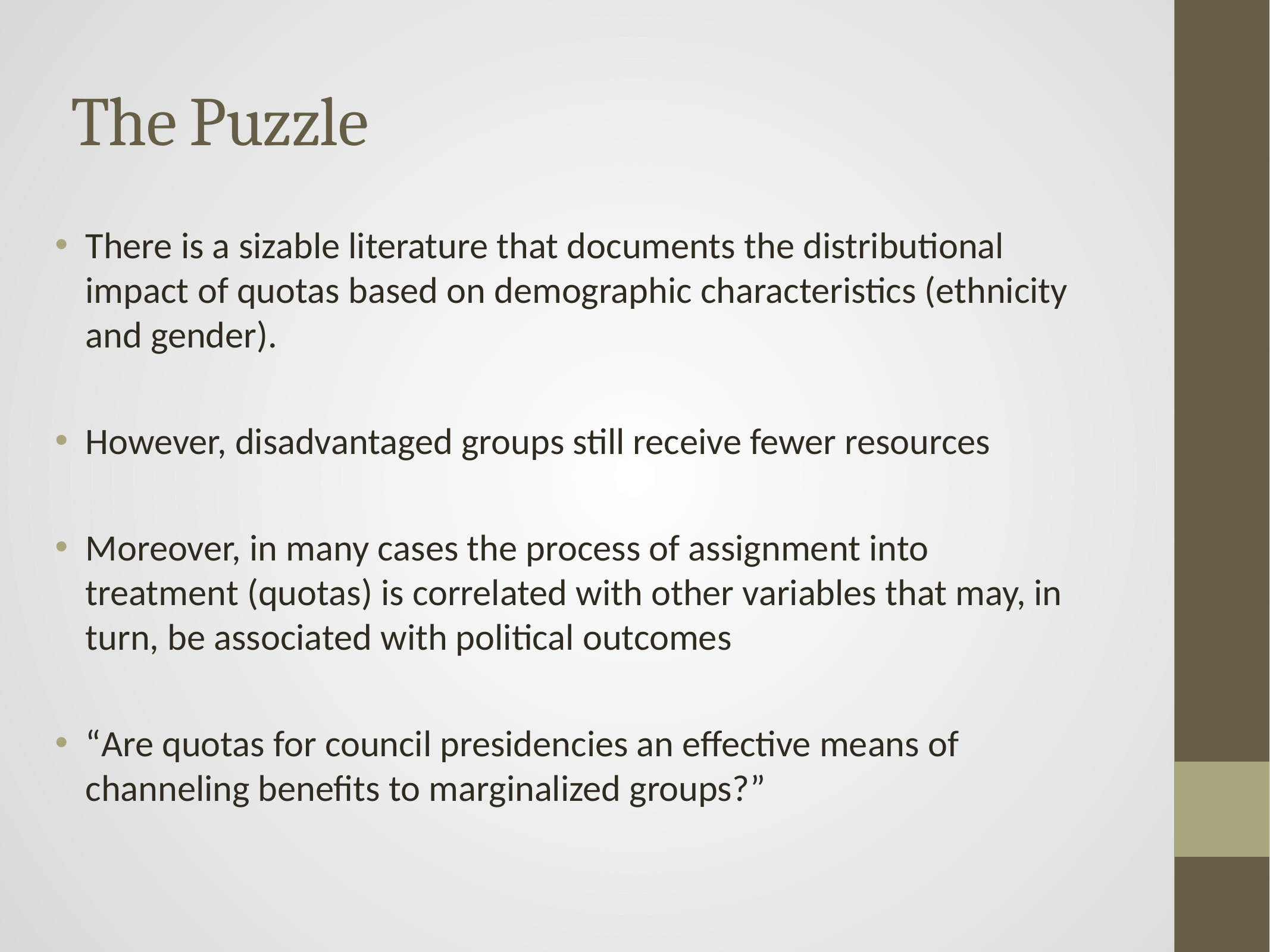

# The Puzzle
There is a sizable literature that documents the distributional impact of quotas based on demographic characteristics (ethnicity and gender).

However, disadvantaged groups still receive fewer resources

Moreover, in many cases the process of assignment into treatment (quotas) is correlated with other variables that may, in turn, be associated with political outcomes

“Are quotas for council presidencies an effective means of channeling benefits to marginalized groups?”